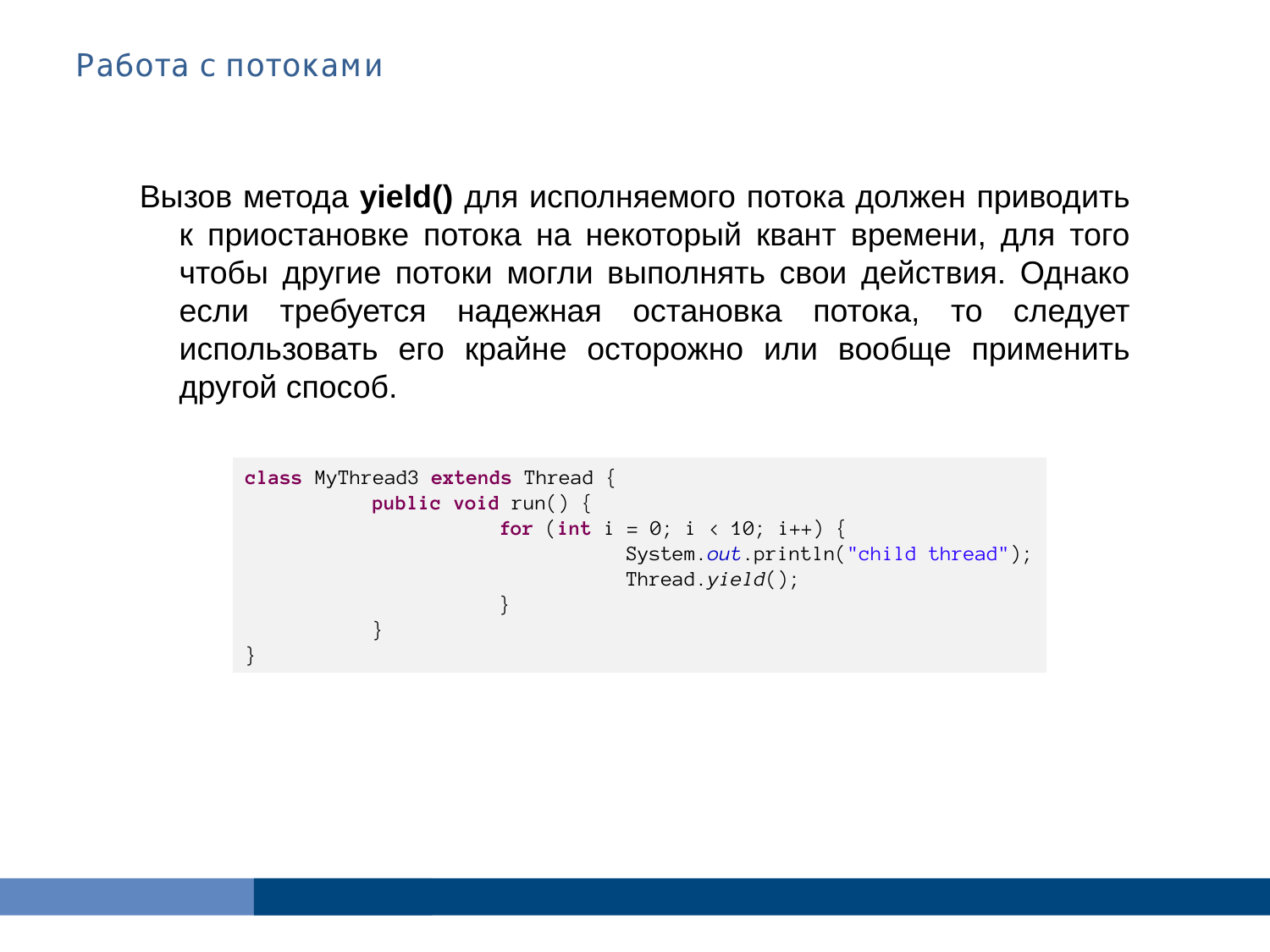

Работа с потоками
Вызов метода yield() для исполняемого потока должен приводить к приостановке потока на некоторый квант времени, для того чтобы другие потоки могли выполнять свои действия. Однако если требуется надежная остановка потока, то следует использовать его крайне осторожно или вообще применить другой способ.
class MyThread3 extends Thread {
	public void run() {
		for (int i = 0; i < 10; i++) {
			System.out.println("child thread");
			Thread.yield();
		}
	}
}